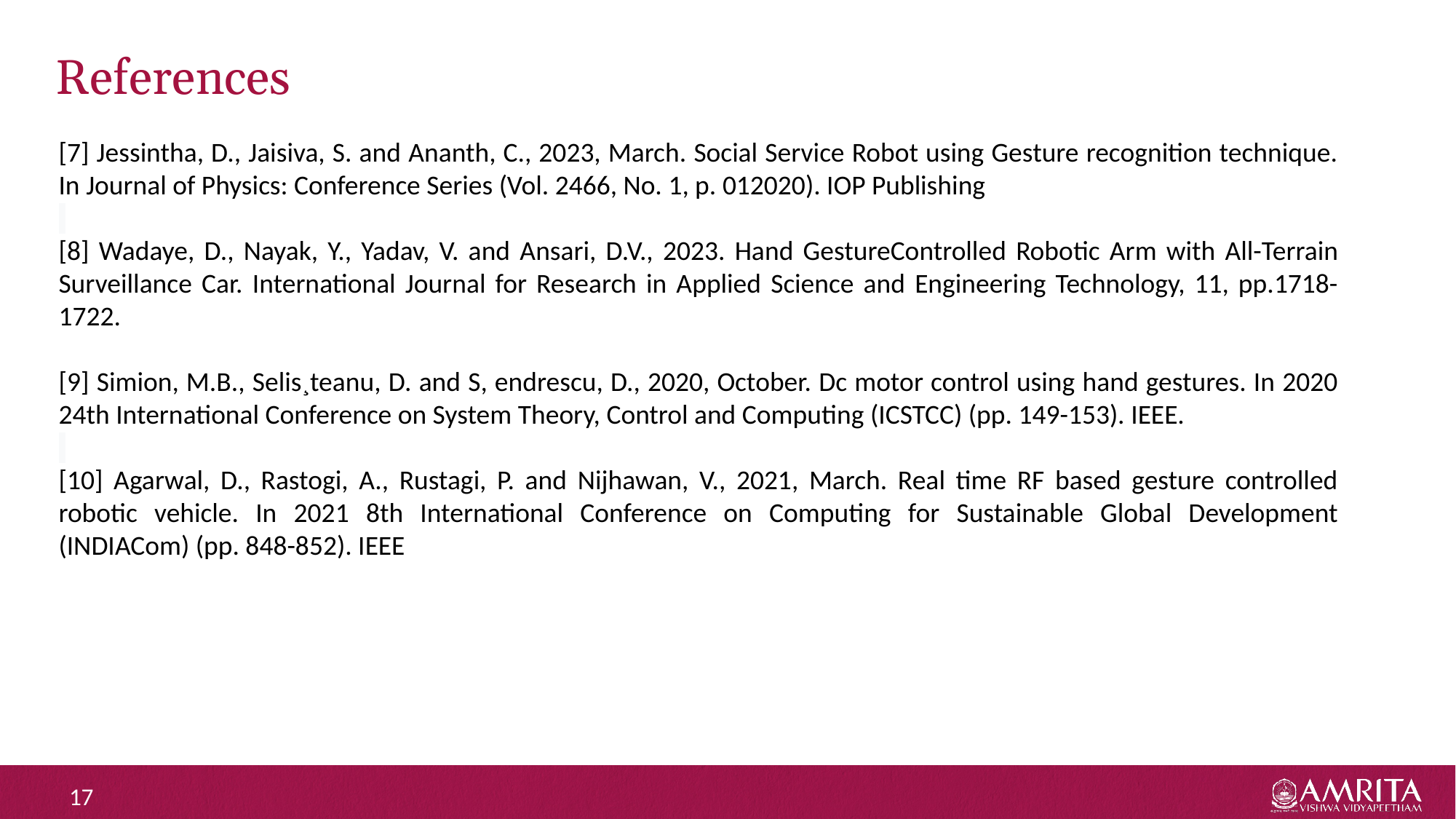

# References
[7] Jessintha, D., Jaisiva, S. and Ananth, C., 2023, March. Social Service Robot using Gesture recognition technique. In Journal of Physics: Conference Series (Vol. 2466, No. 1, p. 012020). IOP Publishing

[8] Wadaye, D., Nayak, Y., Yadav, V. and Ansari, D.V., 2023. Hand GestureControlled Robotic Arm with All-Terrain Surveillance Car. International Journal for Research in Applied Science and Engineering Technology, 11, pp.1718-1722.

[9] Simion, M.B., Selis¸teanu, D. and S, endrescu, D., 2020, October. Dc motor control using hand gestures. In 2020 24th International Conference on System Theory, Control and Computing (ICSTCC) (pp. 149-153). IEEE.

[10] Agarwal, D., Rastogi, A., Rustagi, P. and Nijhawan, V., 2021, March. Real time RF based gesture controlled robotic vehicle. In 2021 8th International Conference on Computing for Sustainable Global Development (INDIACom) (pp. 848-852). IEEE
17